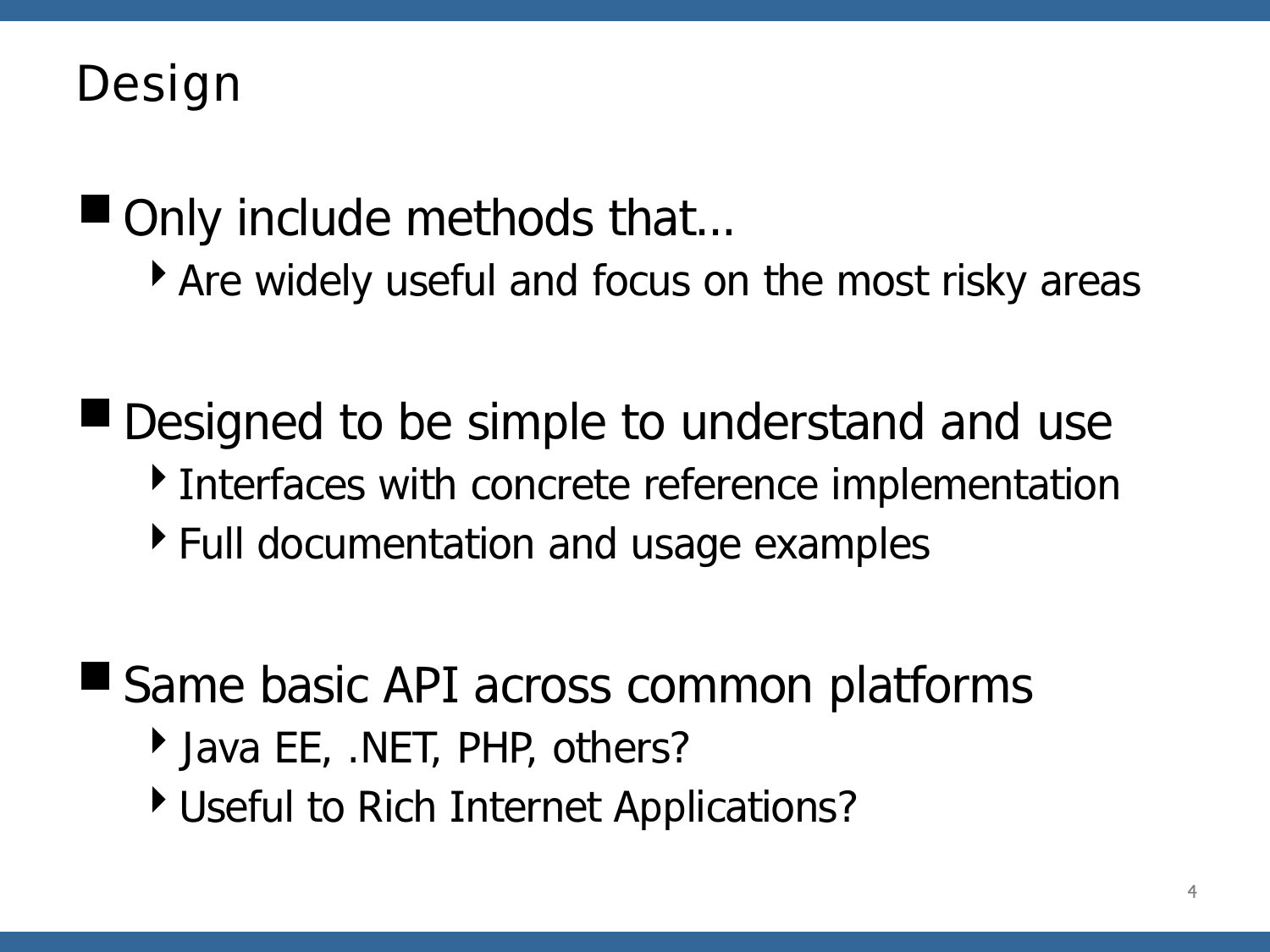

# Design
Only include methods that…
Are widely useful and focus on the most risky areas

Designed to be simple to understand and use
Interfaces with concrete reference implementation
Full documentation and usage examples

Same basic API across common platforms
Java EE, .NET, PHP, others?
Useful to Rich Internet Applications?

4